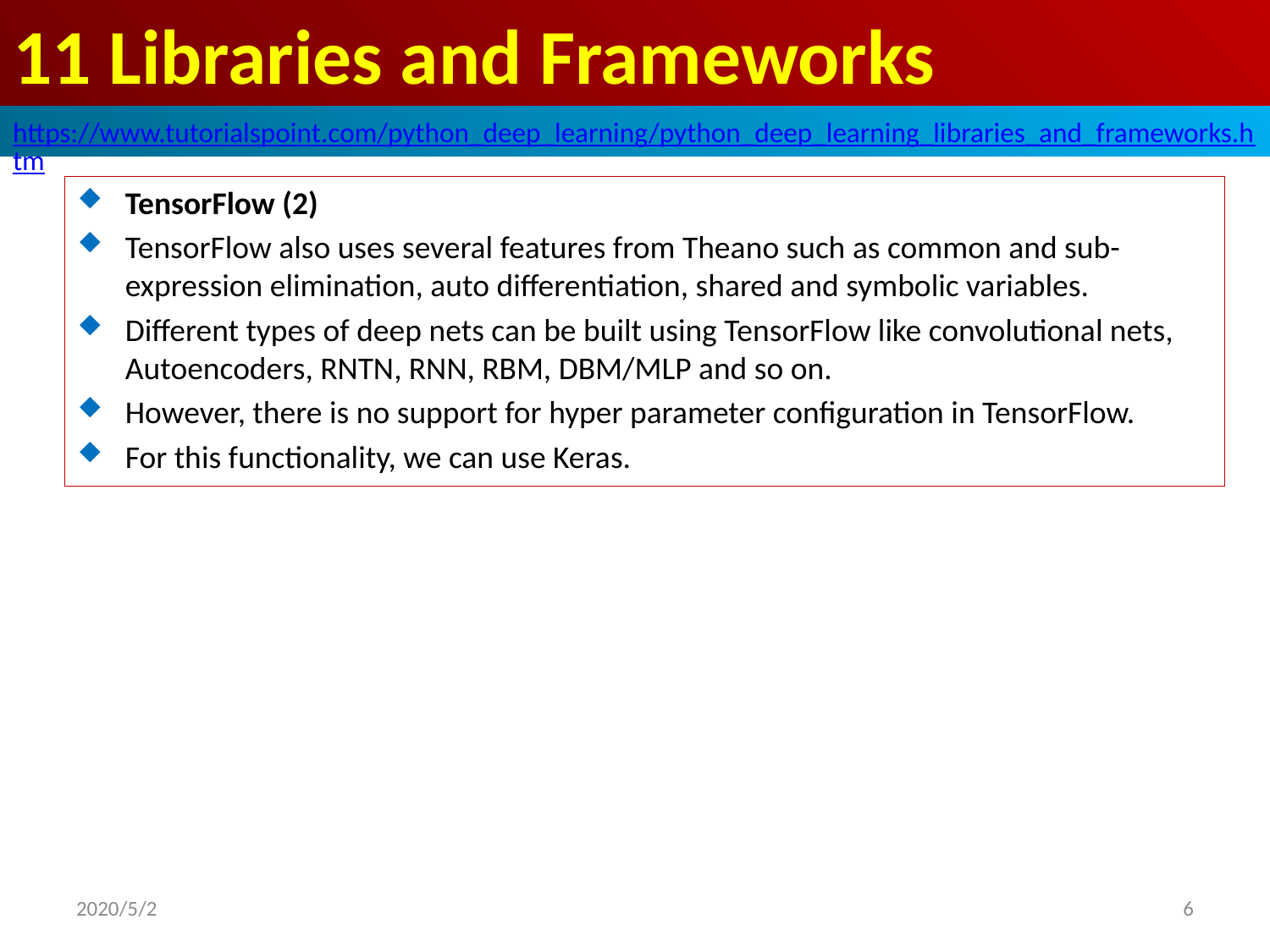

# 11 Libraries and Frameworks
https://www.tutorialspoint.com/python_deep_learning/python_deep_learning_libraries_and_frameworks.htm
TensorFlow (2)
TensorFlow also uses several features from Theano such as common and sub-expression elimination, auto differentiation, shared and symbolic variables.
Different types of deep nets can be built using TensorFlow like convolutional nets, Autoencoders, RNTN, RNN, RBM, DBM/MLP and so on.
However, there is no support for hyper parameter configuration in TensorFlow.
For this functionality, we can use Keras.
2020/5/2
6